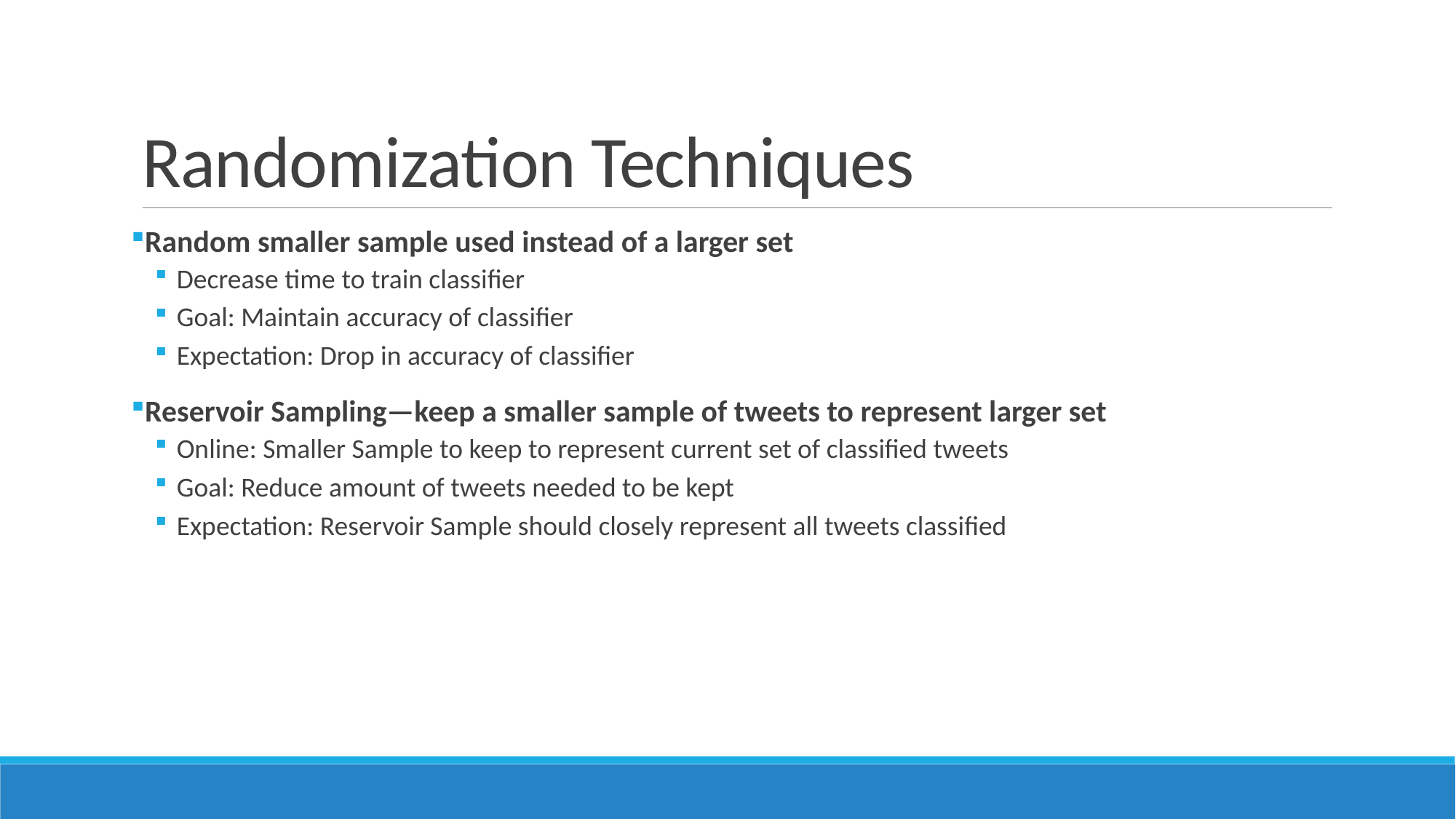

# Randomization Techniques
Random smaller sample used instead of a larger set
Decrease time to train classifier
Goal: Maintain accuracy of classifier
Expectation: Drop in accuracy of classifier
Reservoir Sampling—keep a smaller sample of tweets to represent larger set
Online: Smaller Sample to keep to represent current set of classified tweets
Goal: Reduce amount of tweets needed to be kept
Expectation: Reservoir Sample should closely represent all tweets classified